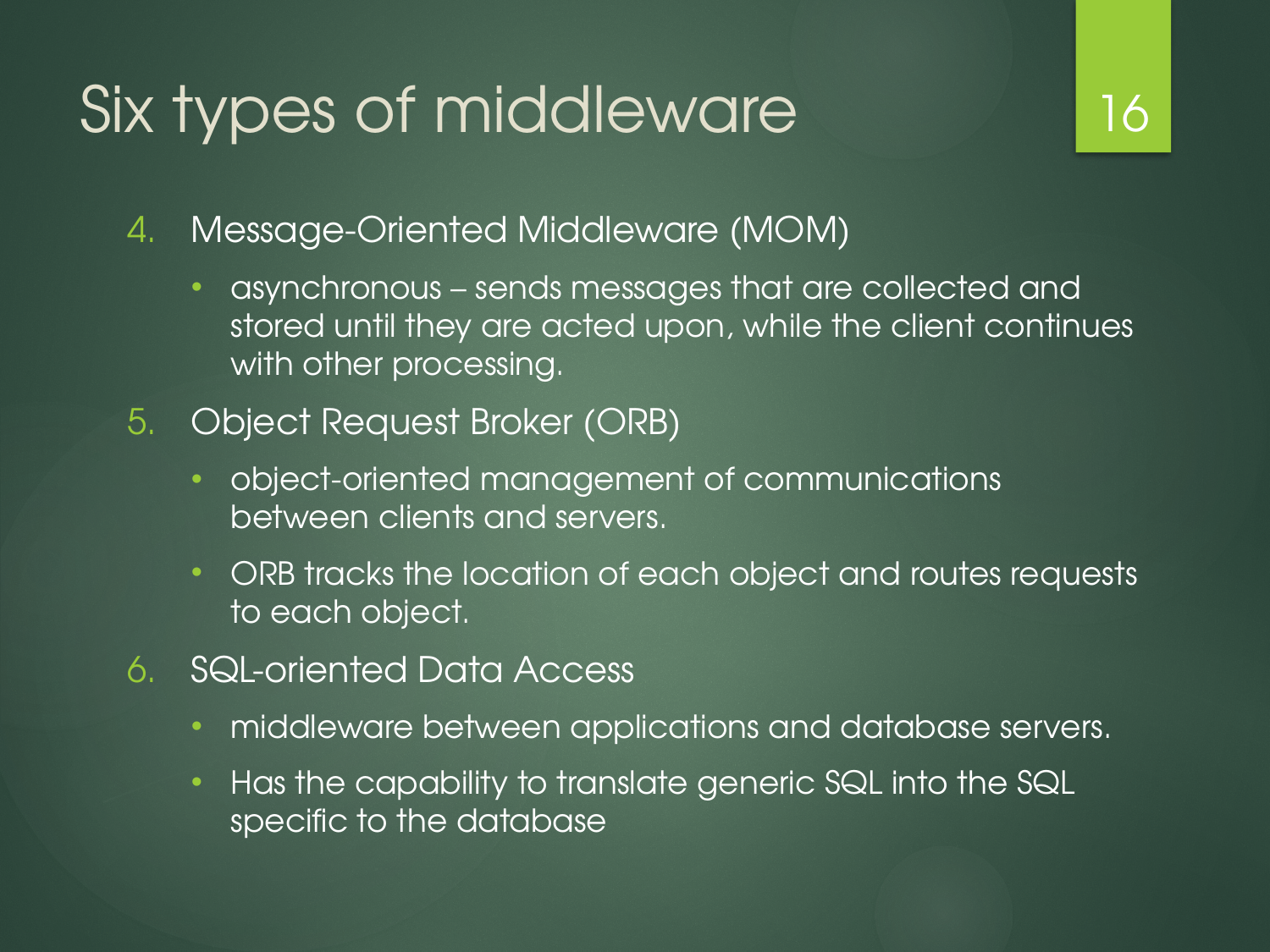

16
# Six types of middleware
Message-Oriented Middleware (MOM)
asynchronous – sends messages that are collected and stored until they are acted upon, while the client continues with other processing.
Object Request Broker (ORB)
object-oriented management of communications between clients and servers.
ORB tracks the location of each object and routes requests to each object.
SQL-oriented Data Access
middleware between applications and database servers.
Has the capability to translate generic SQL into the SQL specific to the database